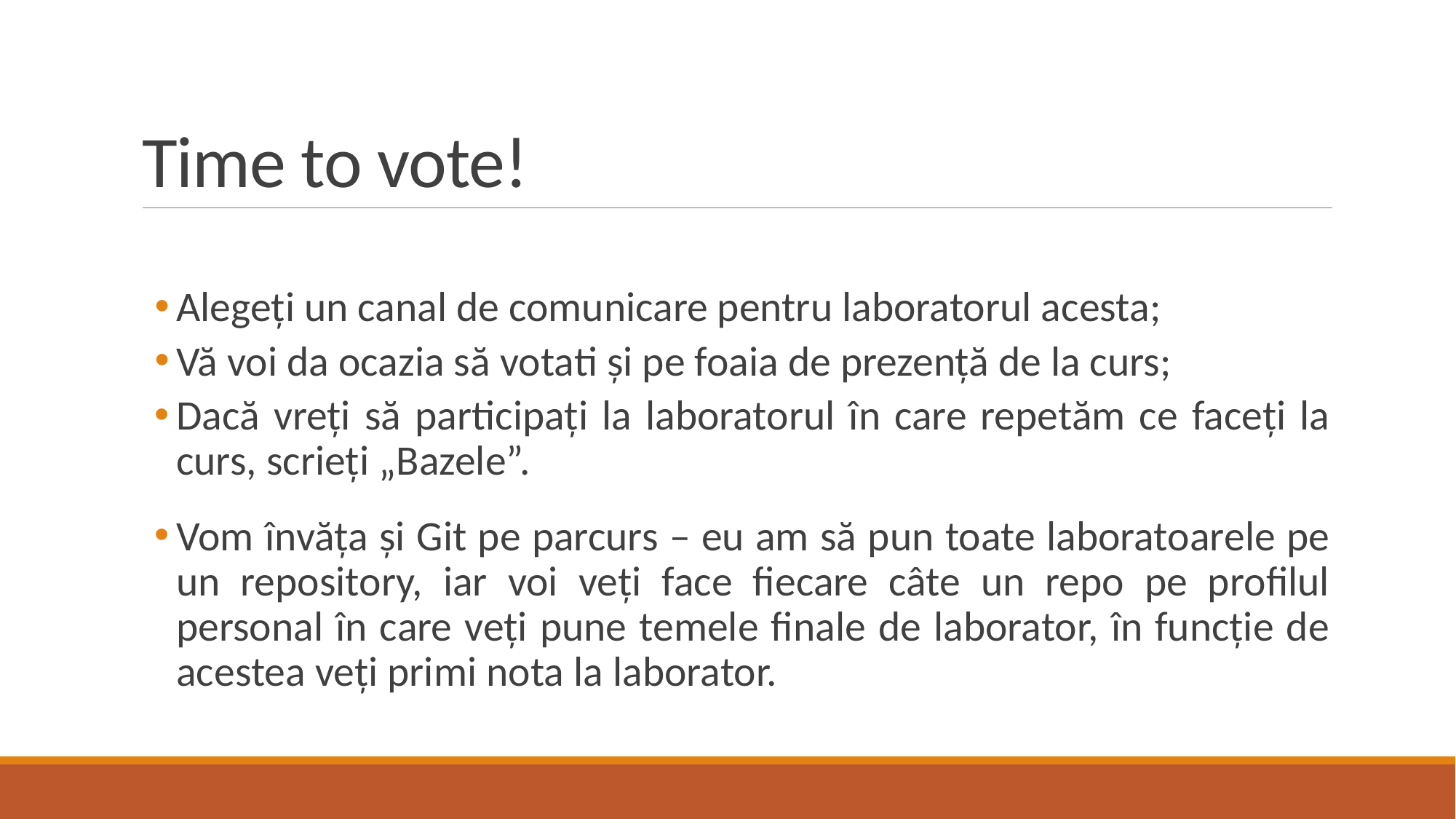

# Time to vote!

Alegeți un canal de comunicare pentru laboratorul acesta;
Vă voi da ocazia să votati și pe foaia de prezență de la curs;
Dacă vreți să participați la laboratorul în care repetăm ce faceți la curs, scrieți „Bazele”.
Vom învăța și Git pe parcurs – eu am să pun toate laboratoarele pe un repository, iar voi veți face fiecare câte un repo pe profilul personal în care veți pune temele finale de laborator, în funcție de acestea veți primi nota la laborator.